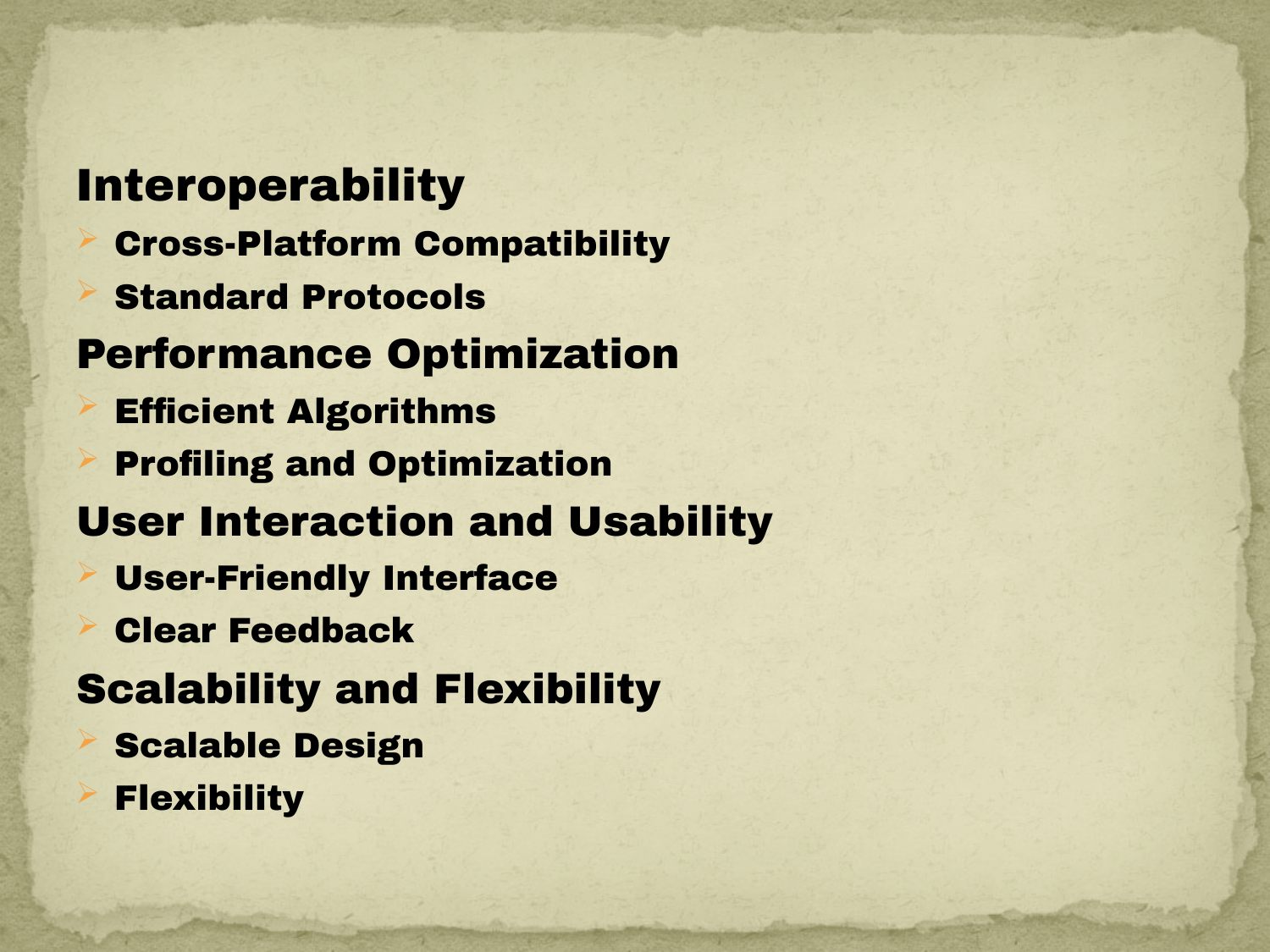

#
Interoperability
Cross-Platform Compatibility
Standard Protocols
Performance Optimization
Efficient Algorithms
Profiling and Optimization
User Interaction and Usability
User-Friendly Interface
Clear Feedback
Scalability and Flexibility
Scalable Design
Flexibility